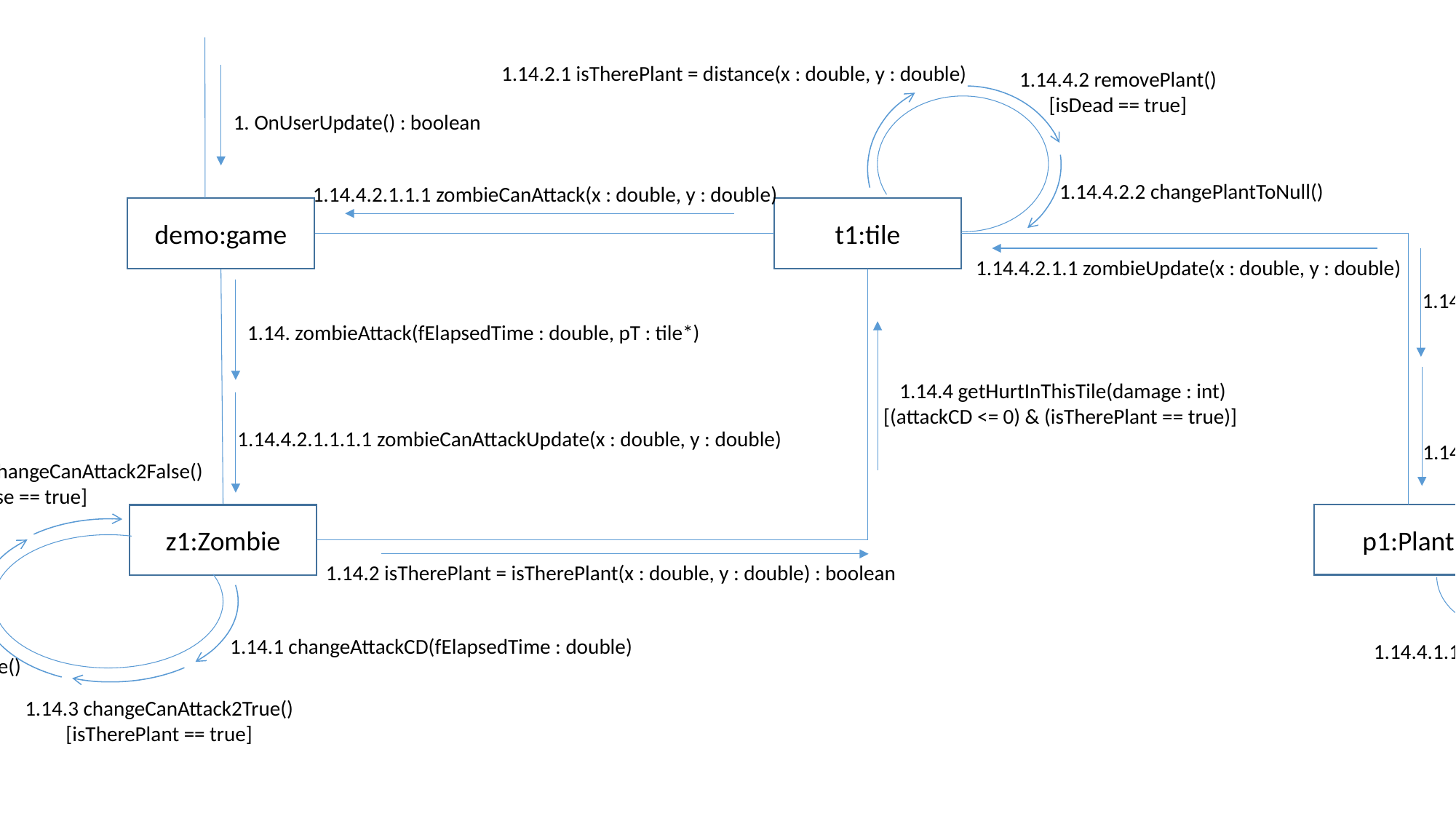

1.14.2.1 isTherePlant = distance(x : double, y : double)
1.14.4.2 removePlant()
[isDead == true]

1. OnUserUpdate() : boolean
1.14.4.2.2 changePlantToNull()
1.14.4.2.1.1.1 zombieCanAttack(x : double, y : double)
demo:game
t1:tile
1.14.4.2.1.1 zombieUpdate(x : double, y : double)
1.14.4.1 isDead = plantGetHurt(damage : int) : boolean
1.14. zombieAttack(fElapsedTime : double, pT : tile*)
1.14.4 getHurtInThisTile(damage : int)
[(attackCD <= 0) & (isTherePlant == true)]
1.14.4.2.1.1.1.1 zombieCanAttackUpdate(x : double, y : double)
1.14.4.2.1 destroy()
1.14.4.2.1.1.1.1.2 changeCanAttack2False()
[isClose == true]
p1:Plant
z1:Zombie

1.14.4.2.1.1.1.1.1 isClose = distance(x : double, y : double)
1.14.2 isTherePlant = isTherePlant(x : double, y : double) : boolean
1.14.1 changeAttackCD(fElapsedTime : double)
1.14.4.1.1 changeHp(damage : int)
1.14.5 equalizeAttackCD2AttackRate()
[attackCD <= 0]
1.14.3 changeCanAttack2True()
[isTherePlant == true]